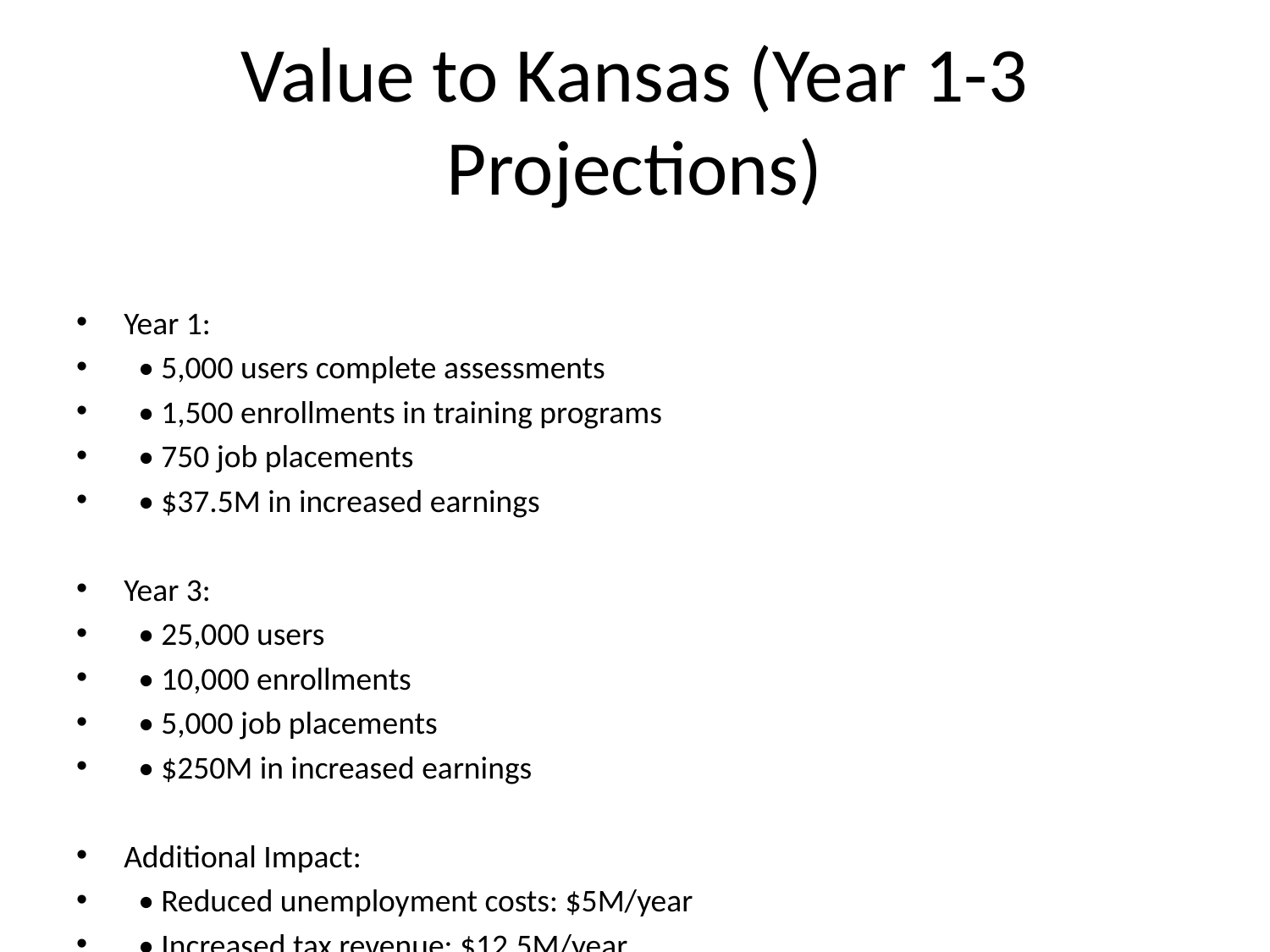

# Value to Kansas (Year 1-3 Projections)

Year 1:
  • 5,000 users complete assessments
  • 1,500 enrollments in training programs
  • 750 job placements
  • $37.5M in increased earnings

Year 3:
  • 25,000 users
  • 10,000 enrollments
  • 5,000 job placements
  • $250M in increased earnings

Additional Impact:
  • Reduced unemployment costs: $5M/year
  • Increased tax revenue: $12.5M/year
  • Employer productivity gains: $50M/year